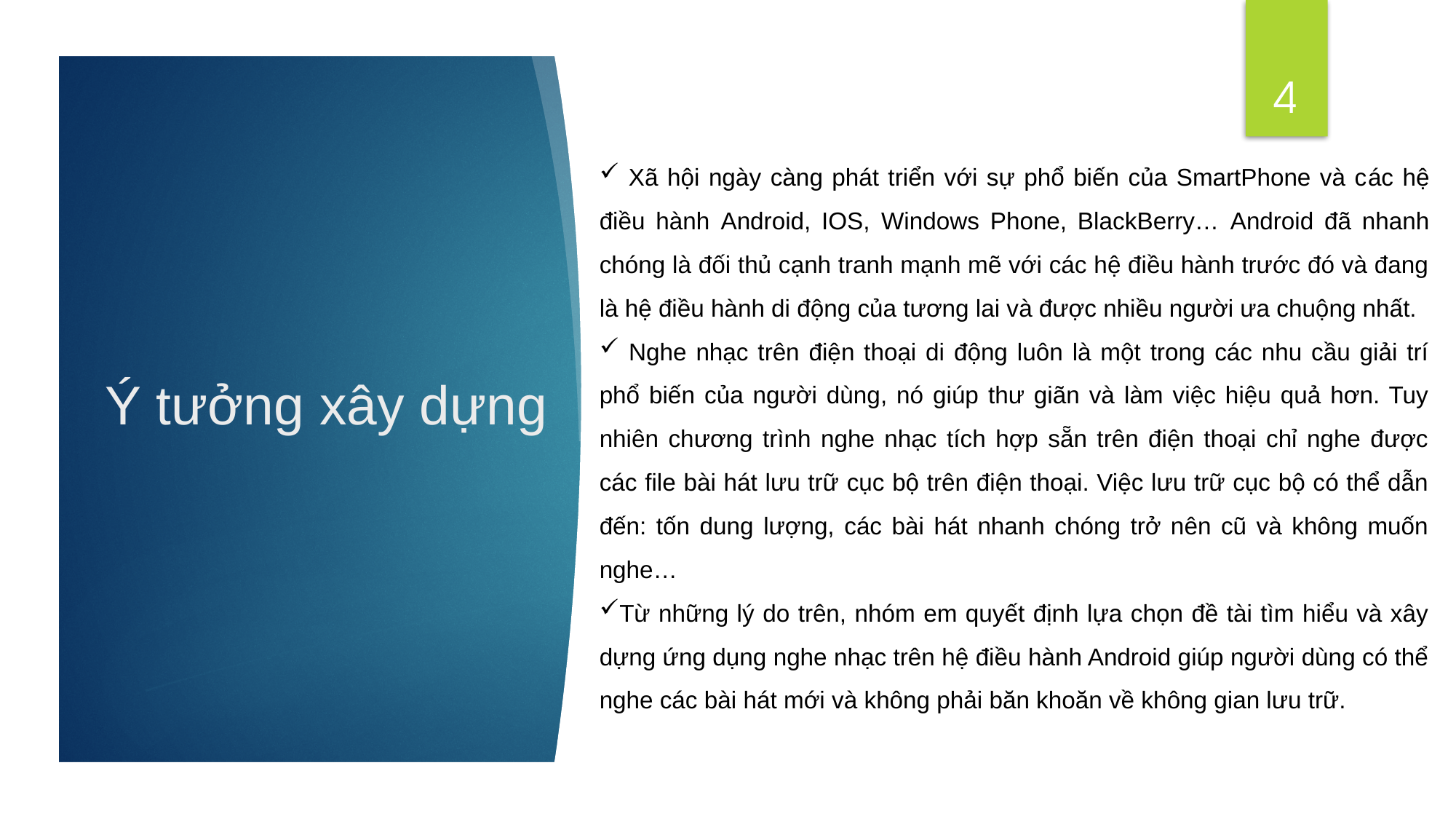

4
 Xã hội ngày càng phát triển với sự phổ biến của SmartPhone và các hệ điều hành Android, IOS, Windows Phone, BlackBerry… Android đã nhanh chóng là đối thủ cạnh tranh mạnh mẽ với các hệ điều hành trước đó và đang là hệ điều hành di động của tương lai và được nhiều người ưa chuộng nhất.
 Nghe nhạc trên điện thoại di động luôn là một trong các nhu cầu giải trí phổ biến của người dùng, nó giúp thư giãn và làm việc hiệu quả hơn. Tuy nhiên chương trình nghe nhạc tích hợp sẵn trên điện thoại chỉ nghe được các file bài hát lưu trữ cục bộ trên điện thoại. Việc lưu trữ cục bộ có thể dẫn đến: tốn dung lượng, các bài hát nhanh chóng trở nên cũ và không muốn nghe…
Từ những lý do trên, nhóm em quyết định lựa chọn đề tài tìm hiểu và xây dựng ứng dụng nghe nhạc trên hệ điều hành Android giúp người dùng có thể nghe các bài hát mới và không phải băn khoăn về không gian lưu trữ.
# Ý tưởng xây dựng